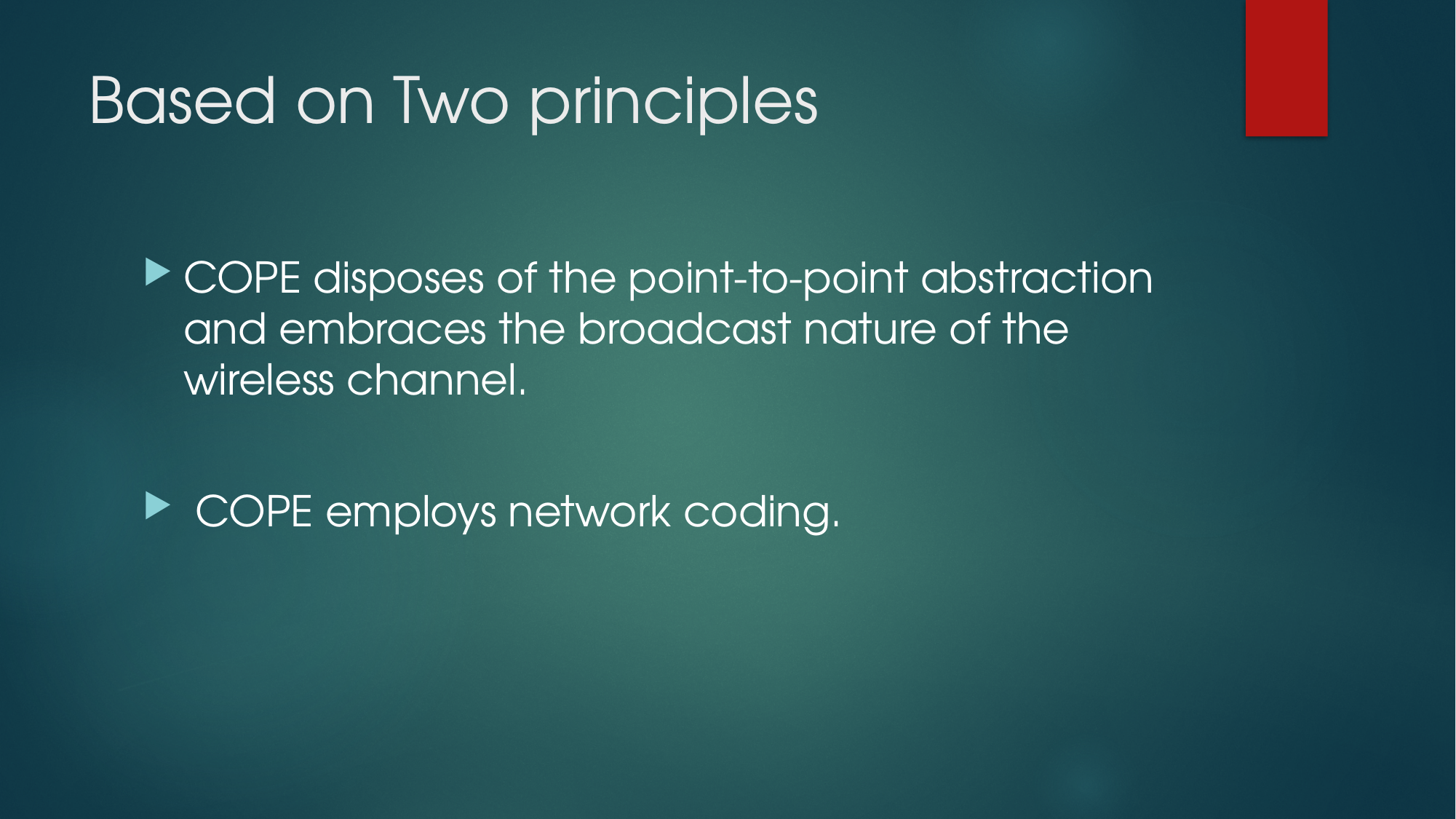

# Based on Two principles
COPE disposes of the point-to-point abstraction and embraces the broadcast nature of the wireless channel.

 COPE employs network coding.